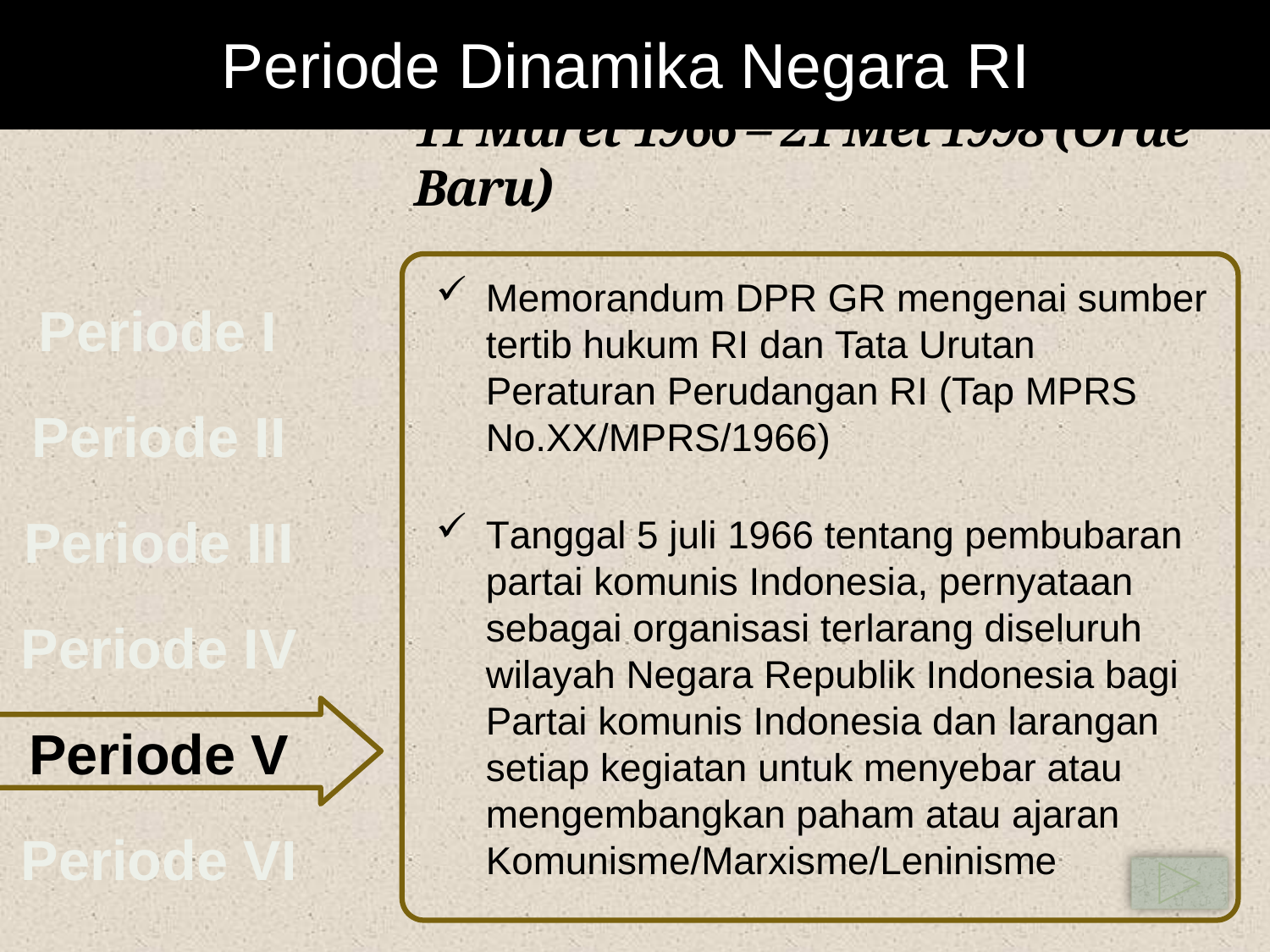

Periode Dinamika Negara RI

# 11 Maret 1966 – 21 Mei 1998 (Orde Baru)

Periode I

Memorandum DPR GR mengenai sumber tertib hukum RI dan Tata Urutan Peraturan Perudangan RI (Tap MPRS No.XX/MPRS/1966)

Periode II

Periode III

Periode IV

Periode V
Tanggal 5 juli 1966 tentang pembubaran partai komunis Indonesia, pernyataan sebagai organisasi terlarang diseluruh wilayah Negara Republik Indonesia bagi Partai komunis Indonesia dan larangan setiap kegiatan untuk menyebar atau mengembangkan paham atau ajaran Komunisme/Marxisme/Leninisme

Periode VI